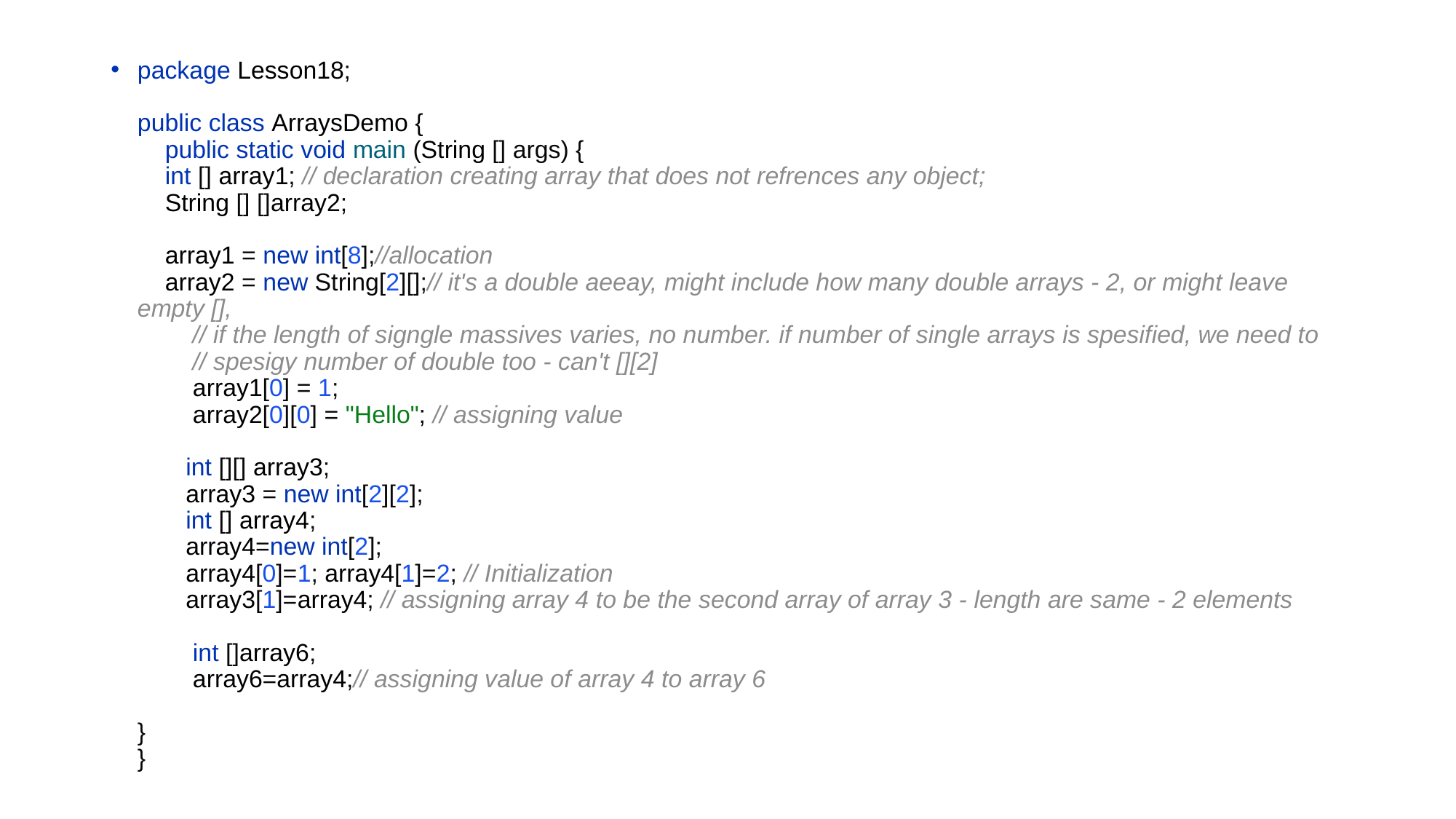

package Lesson18;
public class ArraysDemo {
    public static void main (String [] args) {
    int [] array1; // declaration creating array that does not refrences any object;
    String [] []array2;
    array1 = new int[8];//allocation
    array2 = new String[2][];// it's a double aeeay, might include how many double arrays - 2, or might leave empty [],
        // if the length of signgle massives varies, no number. if number of single arrays is spesified, we need to
        // spesigy number of double too - can't [][2]
        array1[0] = 1;
        array2[0][0] = "Hello"; // assigning value
       int [][] array3;
       array3 = new int[2][2];
       int [] array4;
       array4=new int[2];
       array4[0]=1; array4[1]=2; // Initialization
       array3[1]=array4; // assigning array 4 to be the second array of array 3 - length are same - 2 elements
        int []array6;
        array6=array4;// assigning value of array 4 to array 6
}
}